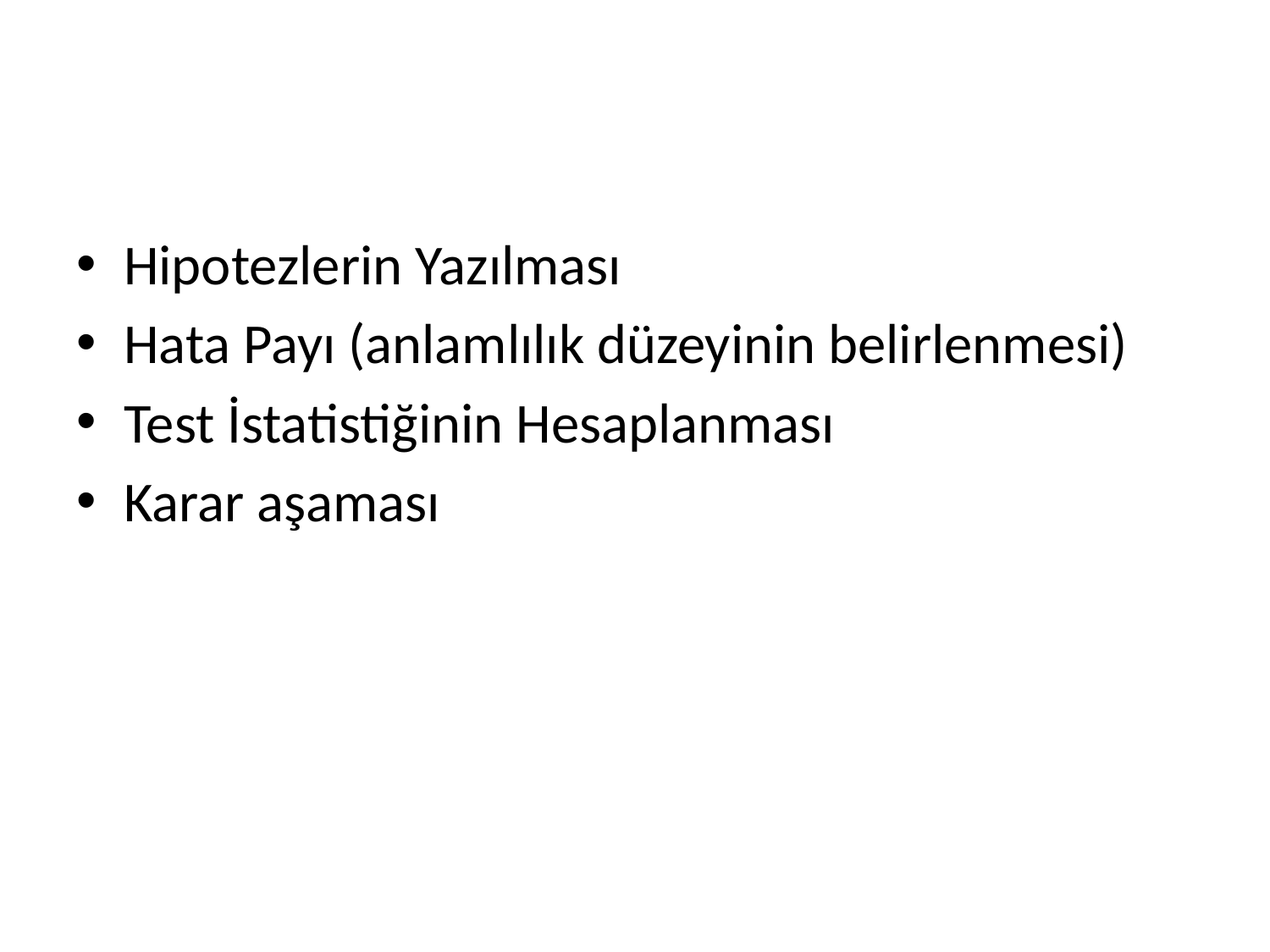

#
Hipotezlerin Yazılması
Hata Payı (anlamlılık düzeyinin belirlenmesi)
Test İstatistiğinin Hesaplanması
Karar aşaması